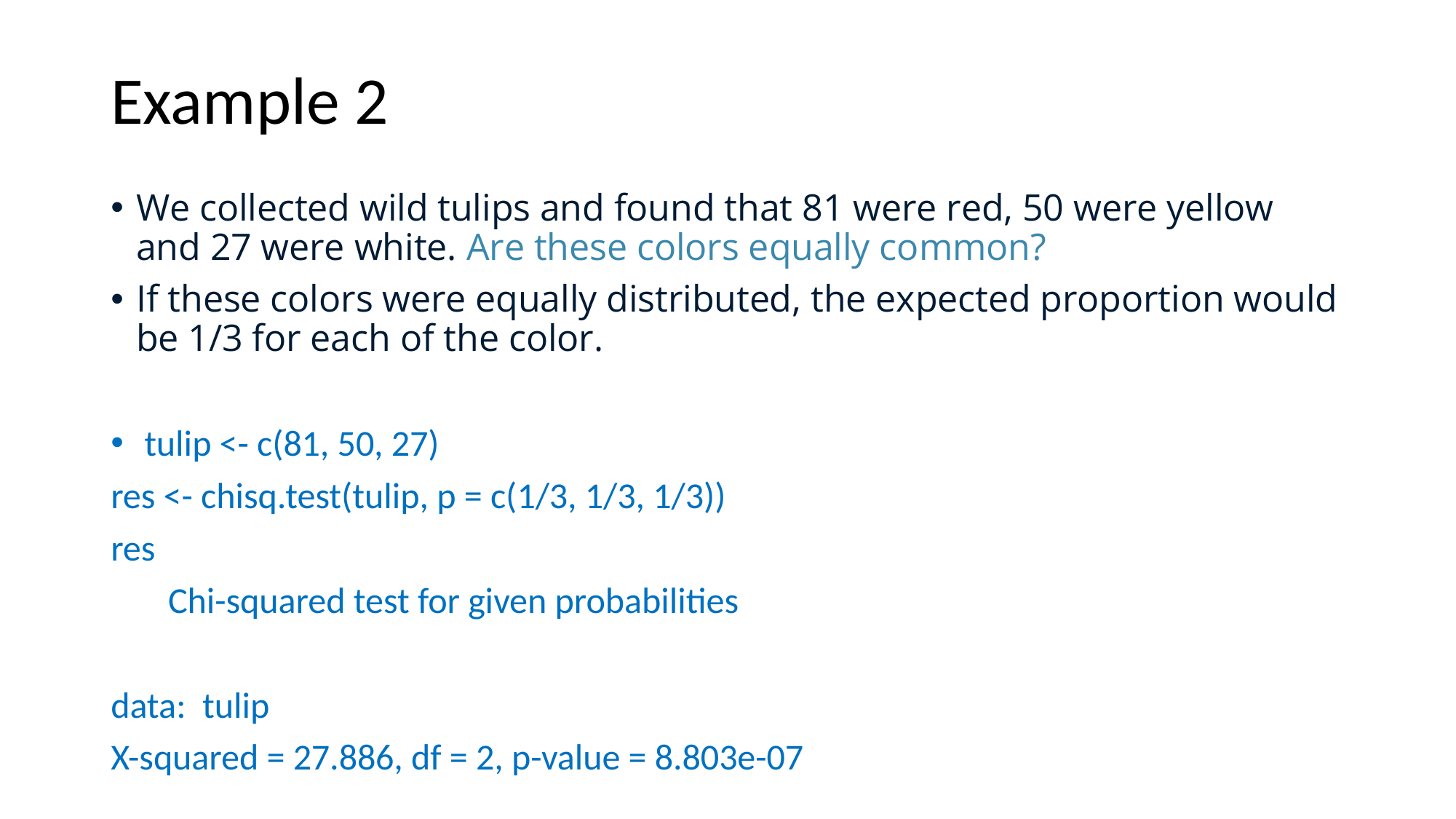

# Example 2
We collected wild tulips and found that 81 were red, 50 were yellow and 27 were white. Are these colors equally common?
If these colors were equally distributed, the expected proportion would be 1/3 for each of the color.

 tulip <- c(81, 50, 27)
res <- chisq.test(tulip, p = c(1/3, 1/3, 1/3))
res
       Chi-squared test for given probabilities

data:  tulip
X-squared = 27.886, df = 2, p-value = 8.803e-07